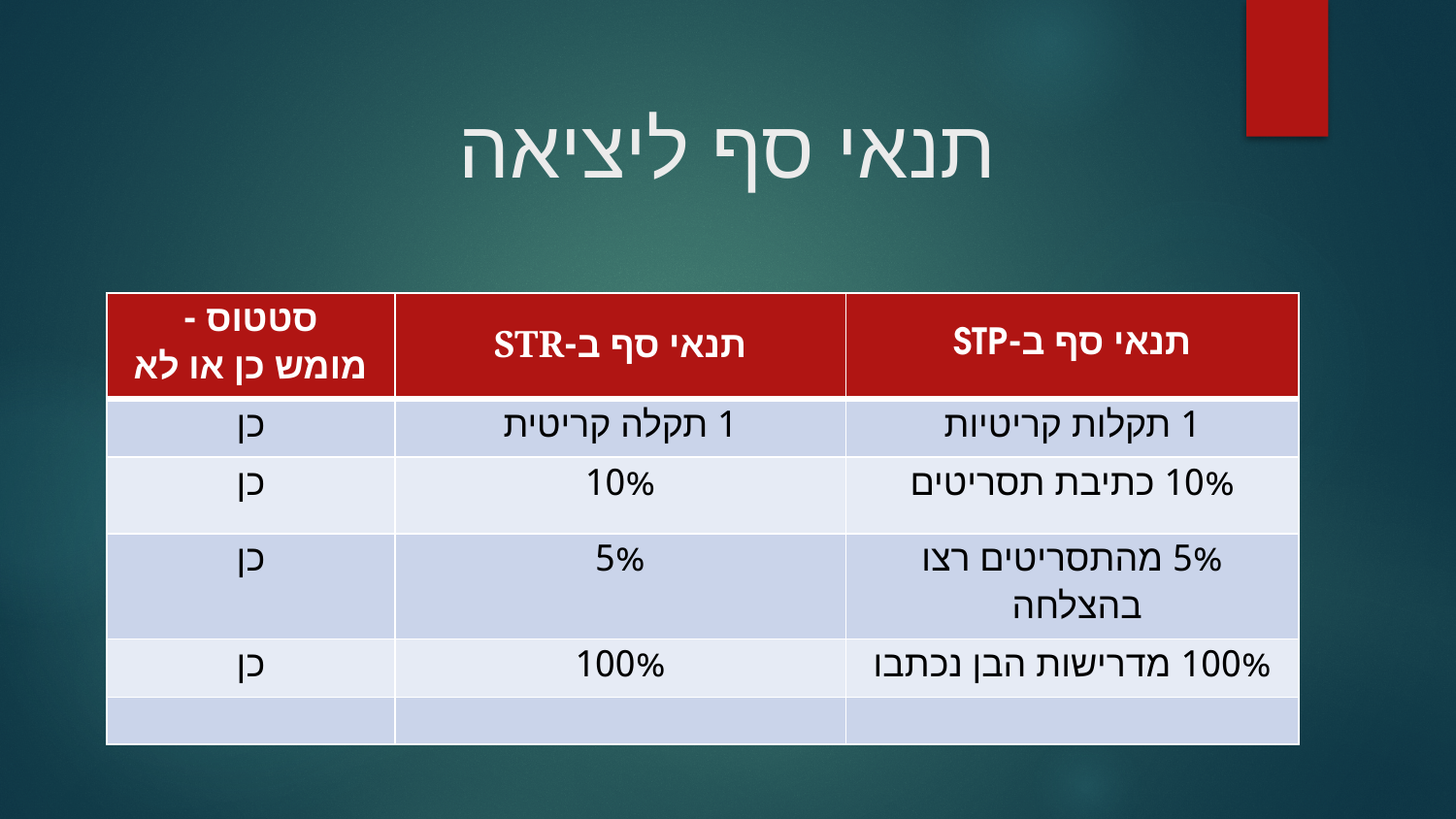

# תנאי סף ליציאה
| סטטוס - מומש כן או לא | תנאי סף ב-STR | תנאי סף ב-STP |
| --- | --- | --- |
| כן | 1 תקלה קריטית | 1 תקלות קריטיות |
| כן | 10% | 10% כתיבת תסריטים |
| כן | 5% | 5% מהתסריטים רצו בהצלחה |
| כן | 100% | 100% מדרישות הבן נכתבו |
|  |  |  |